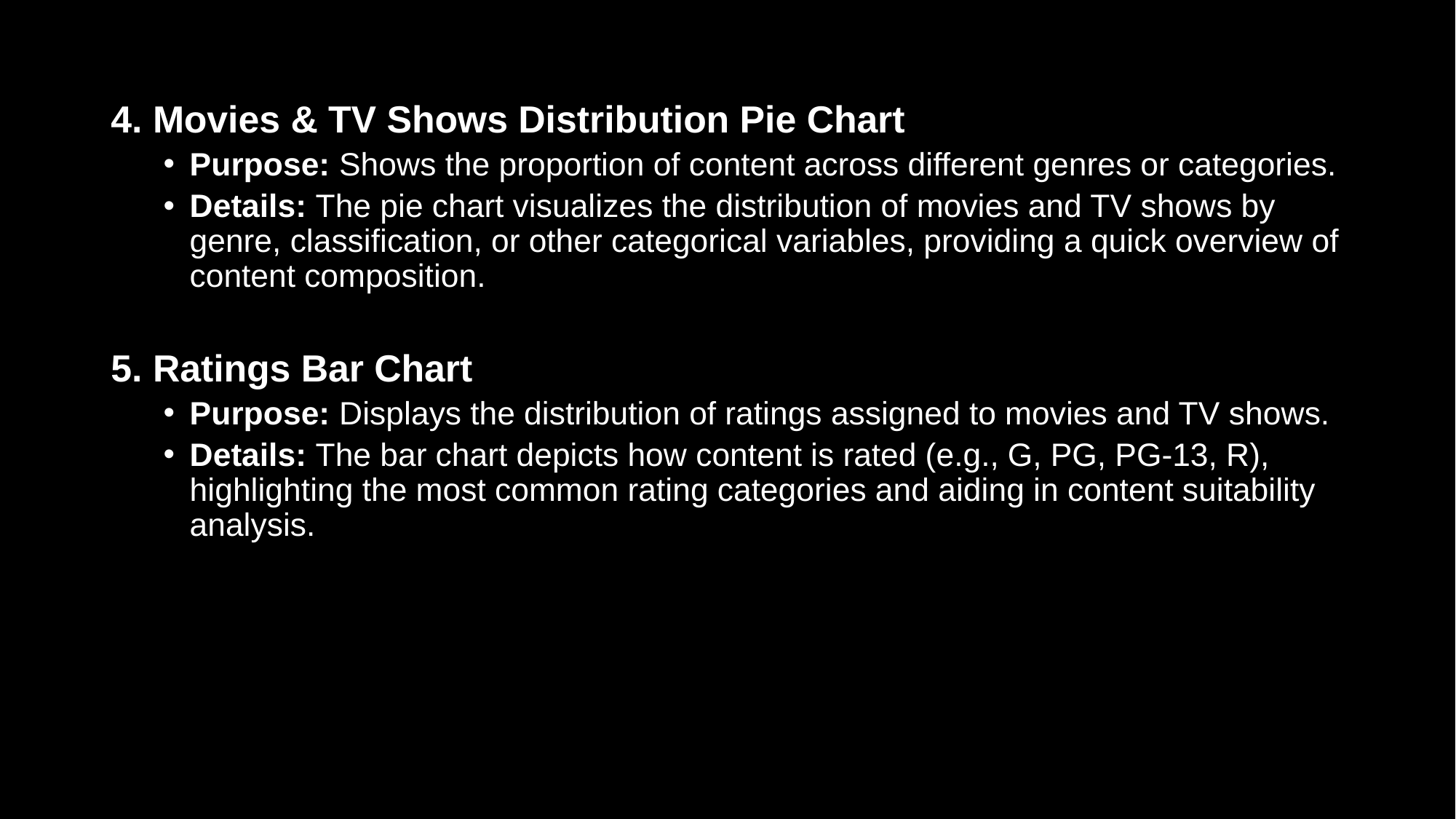

#
4. Movies & TV Shows Distribution Pie Chart
Purpose: Shows the proportion of content across different genres or categories.
Details: The pie chart visualizes the distribution of movies and TV shows by genre, classification, or other categorical variables, providing a quick overview of content composition.

5. Ratings Bar Chart
Purpose: Displays the distribution of ratings assigned to movies and TV shows.
Details: The bar chart depicts how content is rated (e.g., G, PG, PG-13, R), highlighting the most common rating categories and aiding in content suitability analysis.